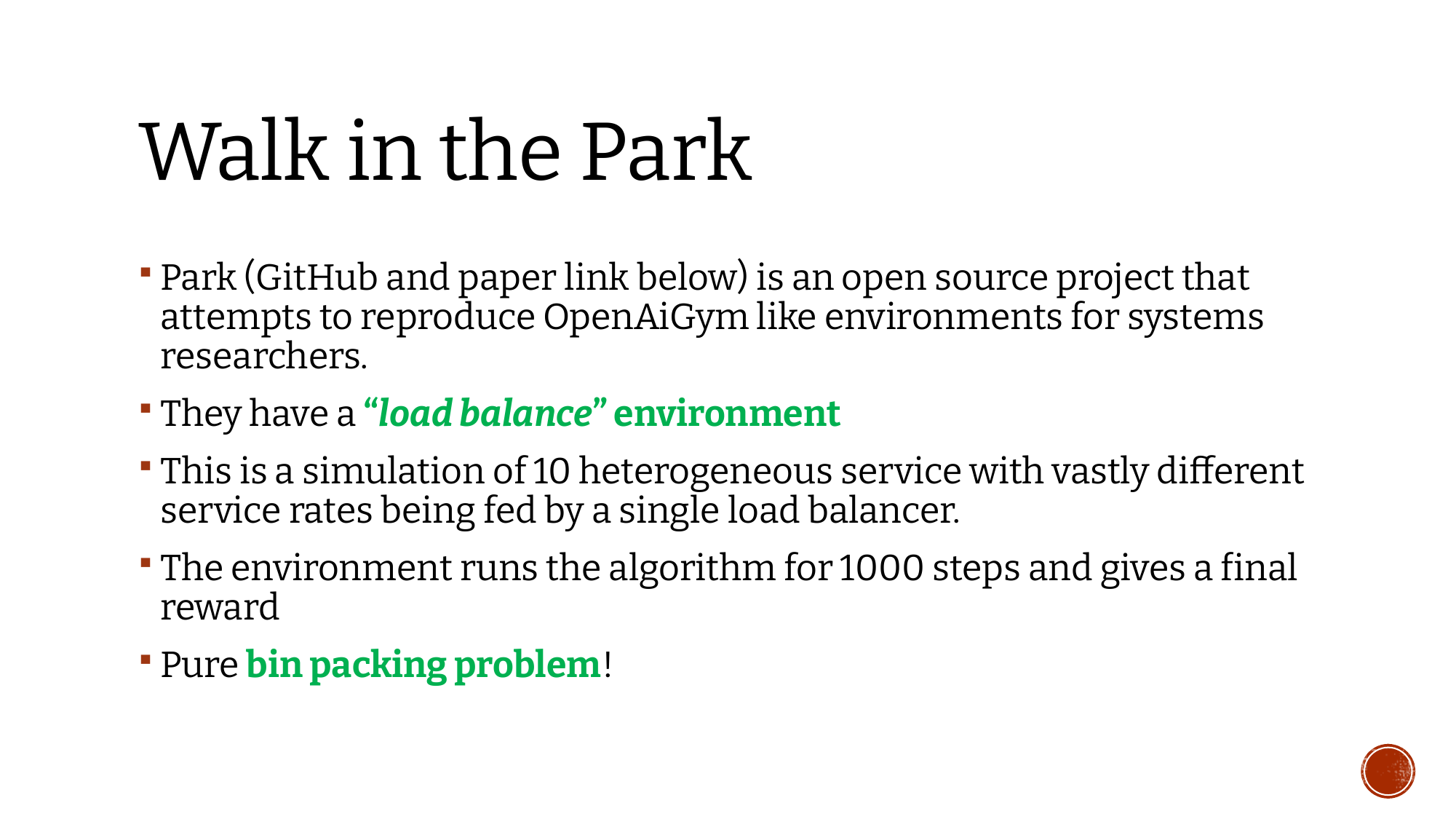

# Walk in the Park
Park (GitHub and paper link below) is an open source project that attempts to reproduce OpenAiGym like environments for systems researchers.
They have a “load balance” environment
This is a simulation of 10 heterogeneous service with vastly different service rates being fed by a single load balancer.
The environment runs the algorithm for 1000 steps and gives a final reward
Pure bin packing problem!